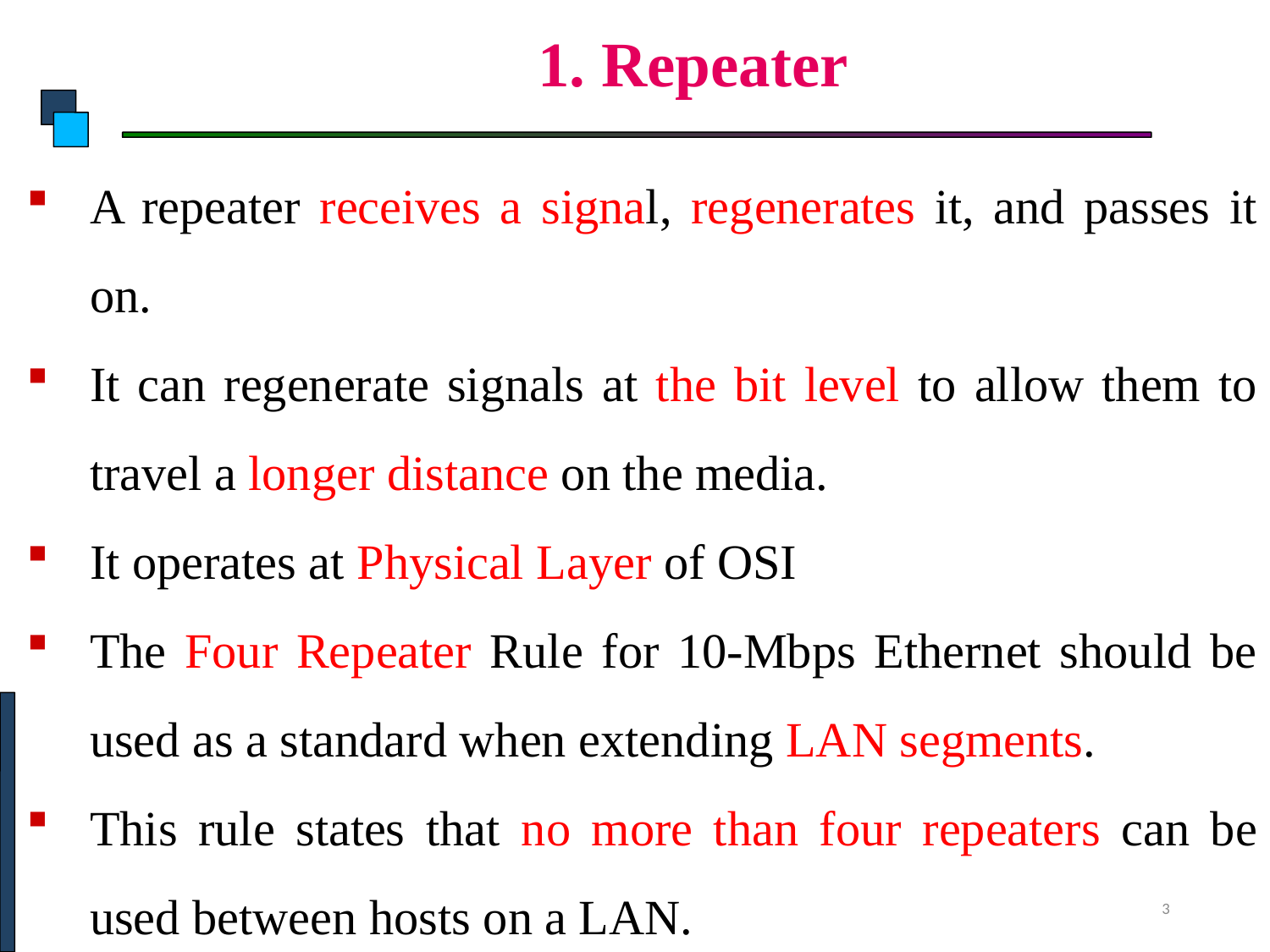

# 1. Repeater

A repeater receives a signal, regenerates it, and passes it on.
It can regenerate signals at the bit level to allow them to travel a longer distance on the media.
It operates at Physical Layer of OSI
The Four Repeater Rule for 10-Mbps Ethernet should be used as a standard when extending LAN segments.
This rule states that no more than four repeaters can be used between hosts on a LAN.

3